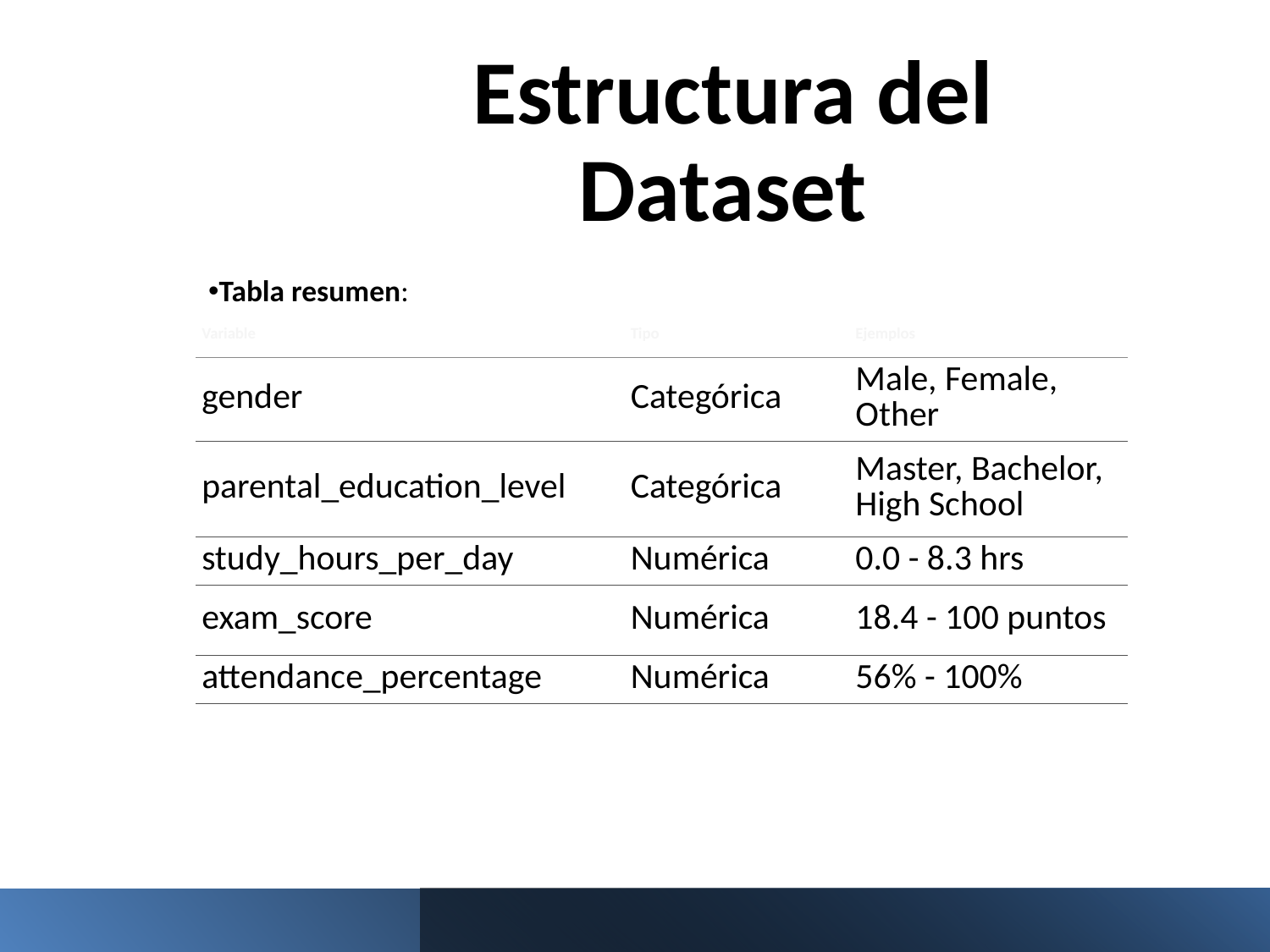

# Estructura del Dataset
Tabla resumen:

| Variable | Tipo | Ejemplos |
| --- | --- | --- |
| gender | Categórica | Male, Female, Other |
| parental\_education\_level | Categórica | Master, Bachelor, High School |
| study\_hours\_per\_day | Numérica | 0.0 - 8.3 hrs |
| exam\_score | Numérica | 18.4 - 100 puntos |
| attendance\_percentage | Numérica | 56% - 100% |